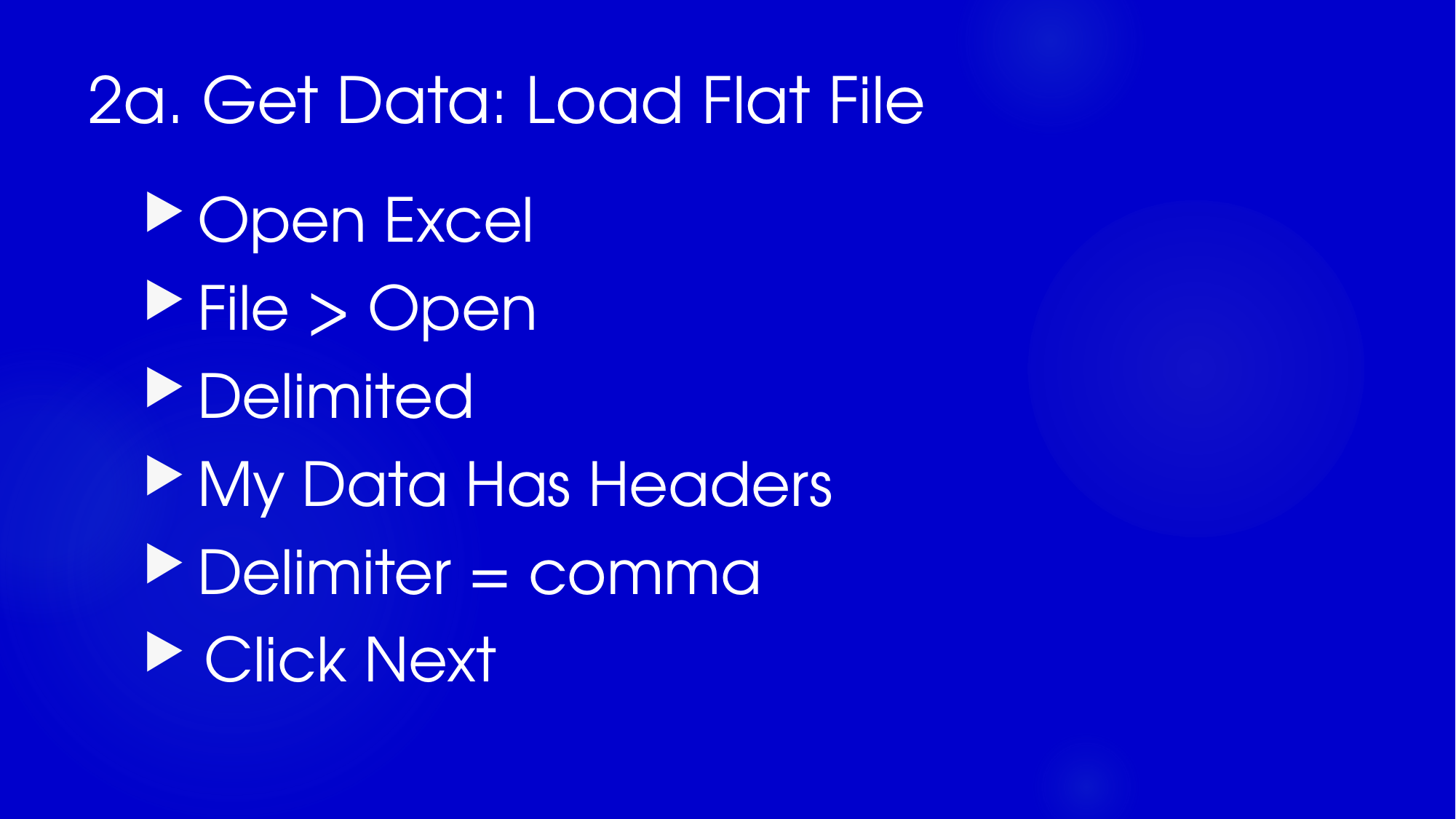

# 2a. Get Data: Load Flat File
Open Excel
File > Open
Delimited
My Data Has Headers
Delimiter = comma
 Click Next